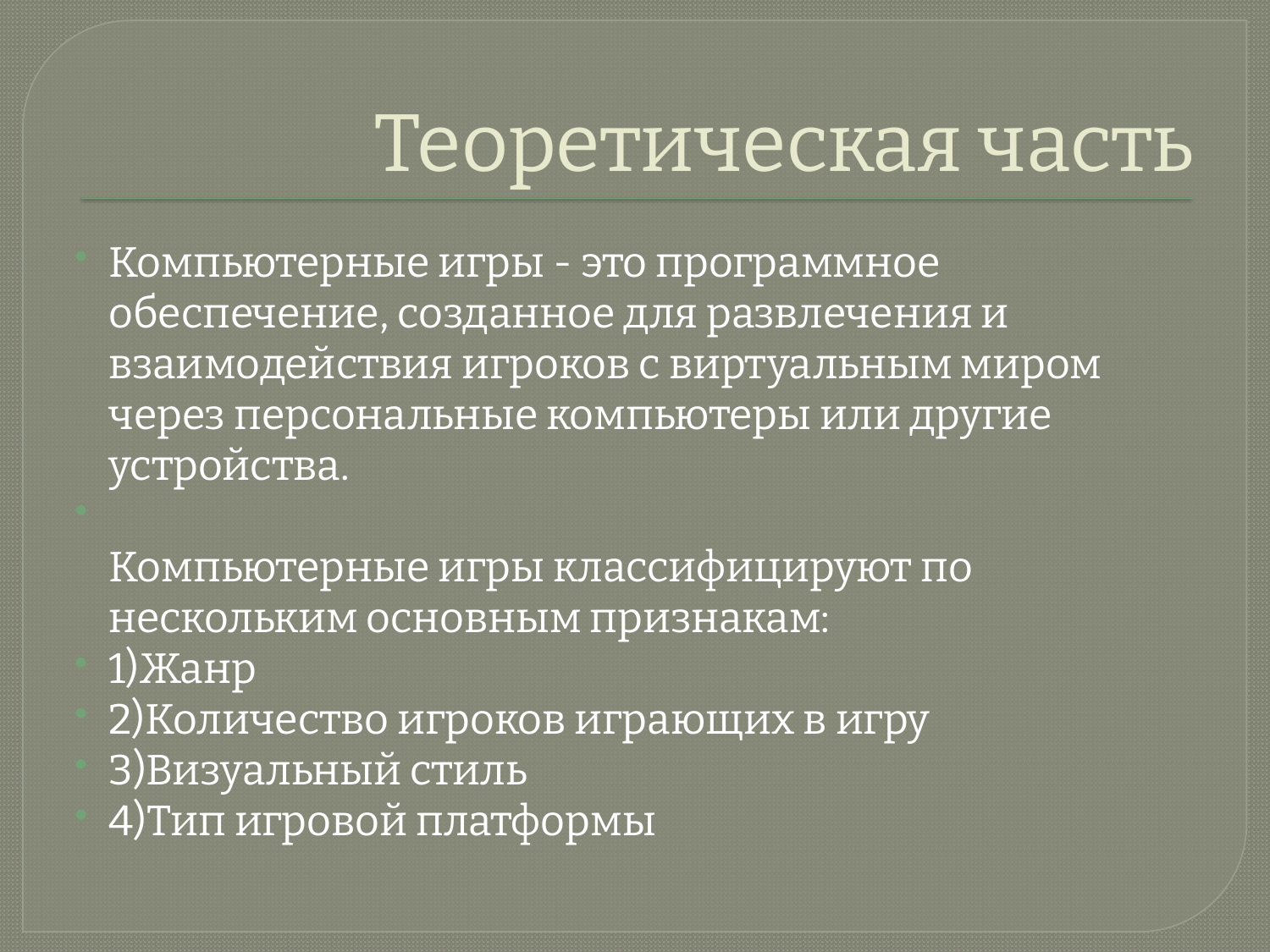

# Теоретическая часть
Компьютерные игры - это программное обеспечение, созданное для развлечения и взаимодействия игроков с виртуальным миром через персональные компьютеры или другие устройства.
Компьютерные игры классифицируют по нескольким основным признакам:
1)Жанр
2)Количество игроков играющих в игру
3)Визуальный стиль
4)Тип игровой платформы